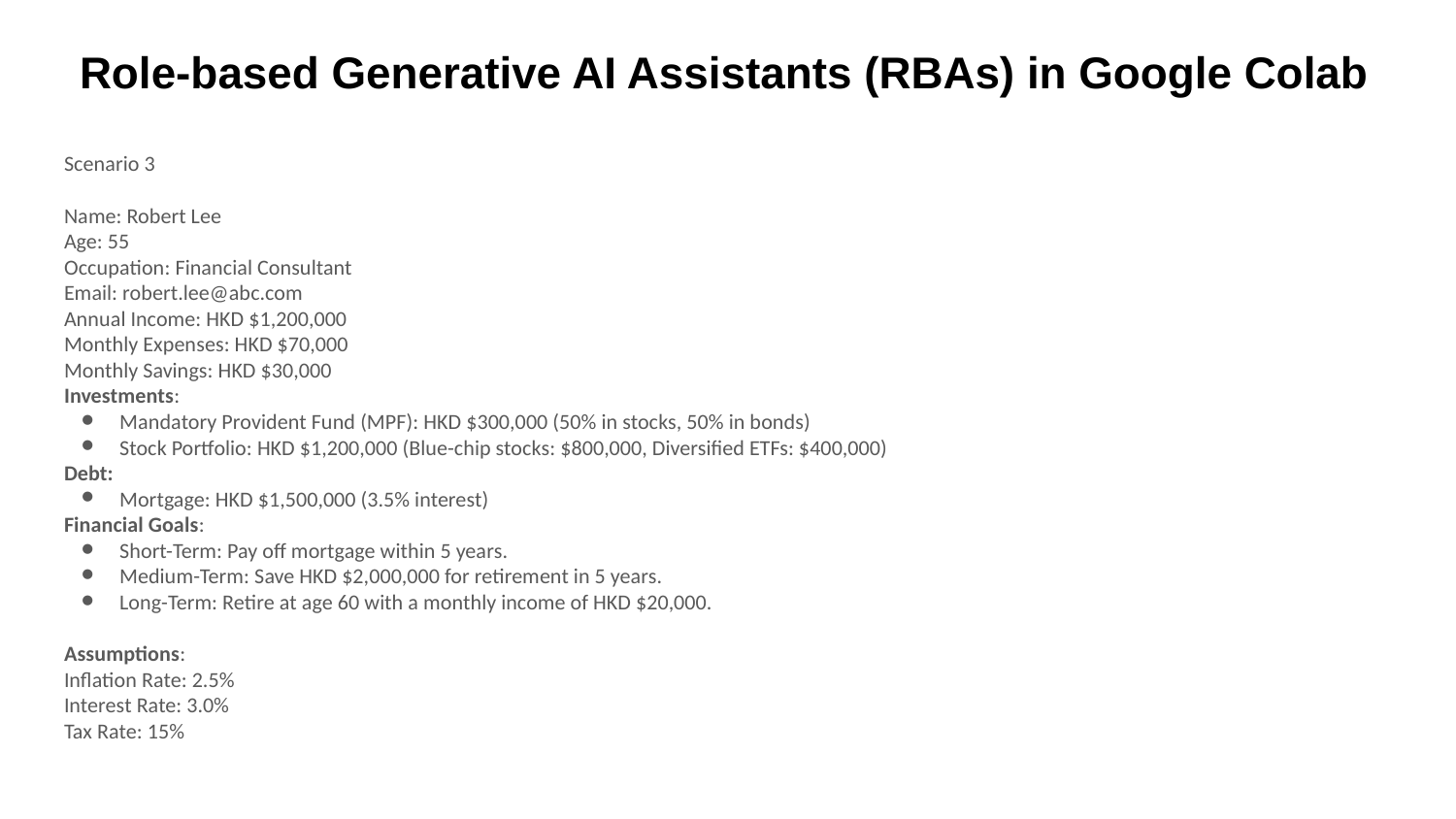

# Role-based Generative AI Assistants (RBAs) in Google Colab
Scenario 3

Name: Robert Lee
Age: 55
Occupation: Financial Consultant
Email: robert.lee@abc.com
Annual Income: HKD $1,200,000
Monthly Expenses: HKD $70,000
Monthly Savings: HKD $30,000
Investments:
Mandatory Provident Fund (MPF): HKD $300,000 (50% in stocks, 50% in bonds)
Stock Portfolio: HKD $1,200,000 (Blue-chip stocks: $800,000, Diversified ETFs: $400,000)
Debt:
Mortgage: HKD $1,500,000 (3.5% interest)
Financial Goals:
Short-Term: Pay off mortgage within 5 years.
Medium-Term: Save HKD $2,000,000 for retirement in 5 years.
Long-Term: Retire at age 60 with a monthly income of HKD $20,000.

Assumptions:
Inflation Rate: 2.5%
Interest Rate: 3.0%
Tax Rate: 15%